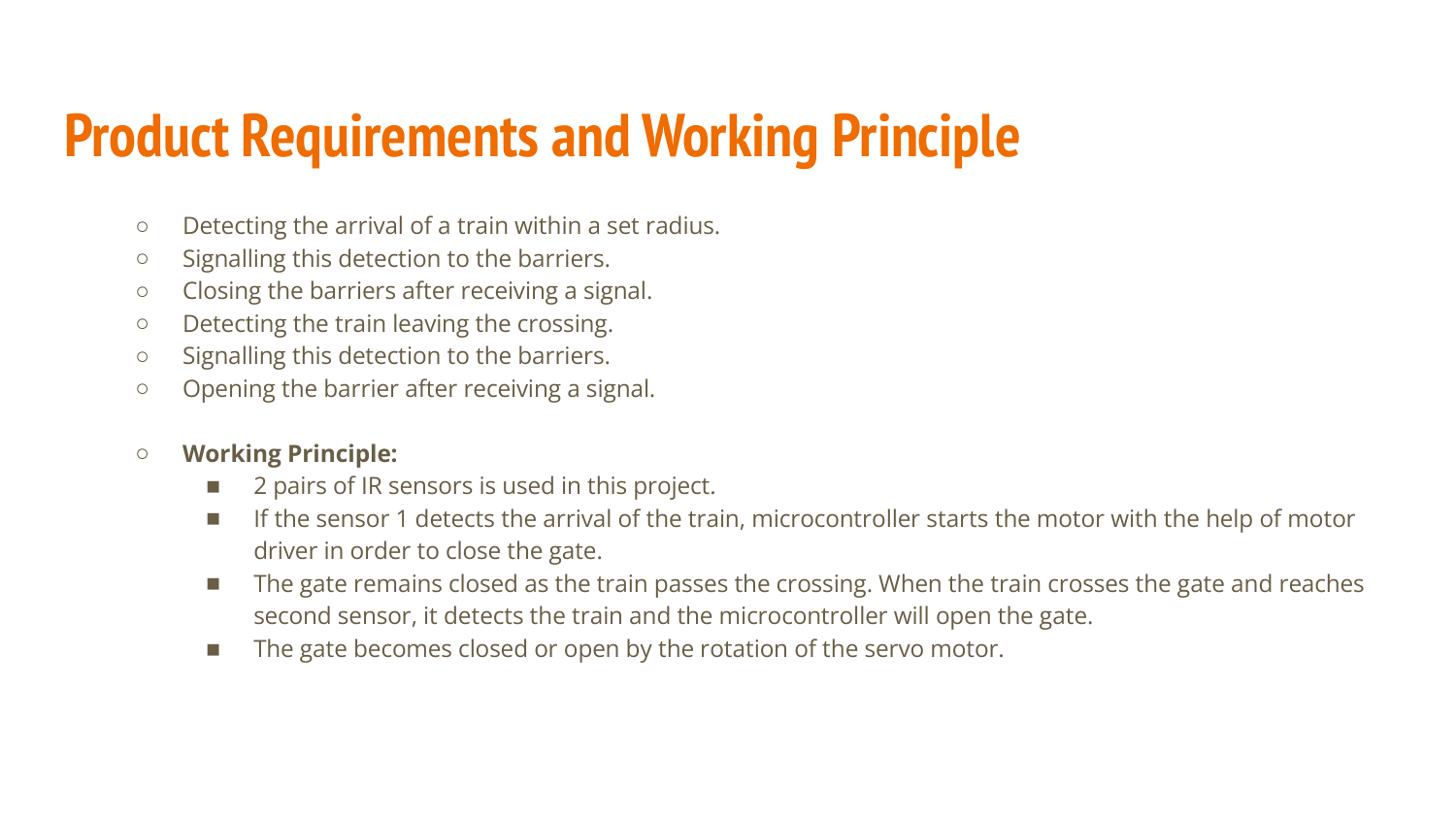

# Product Requirements and Working Principle

Detecting the arrival of a train within a set radius.
Signalling this detection to the barriers.
Closing the barriers after receiving a signal.
Detecting the train leaving the crossing.
Signalling this detection to the barriers.
Opening the barrier after receiving a signal.

Working Principle:
2 pairs of IR sensors is used in this project.
If the sensor 1 detects the arrival of the train, microcontroller starts the motor with the help of motor driver in order to close the gate.
The gate remains closed as the train passes the crossing. When the train crosses the gate and reaches second sensor, it detects the train and the microcontroller will open the gate.
The gate becomes closed or open by the rotation of the servo motor.